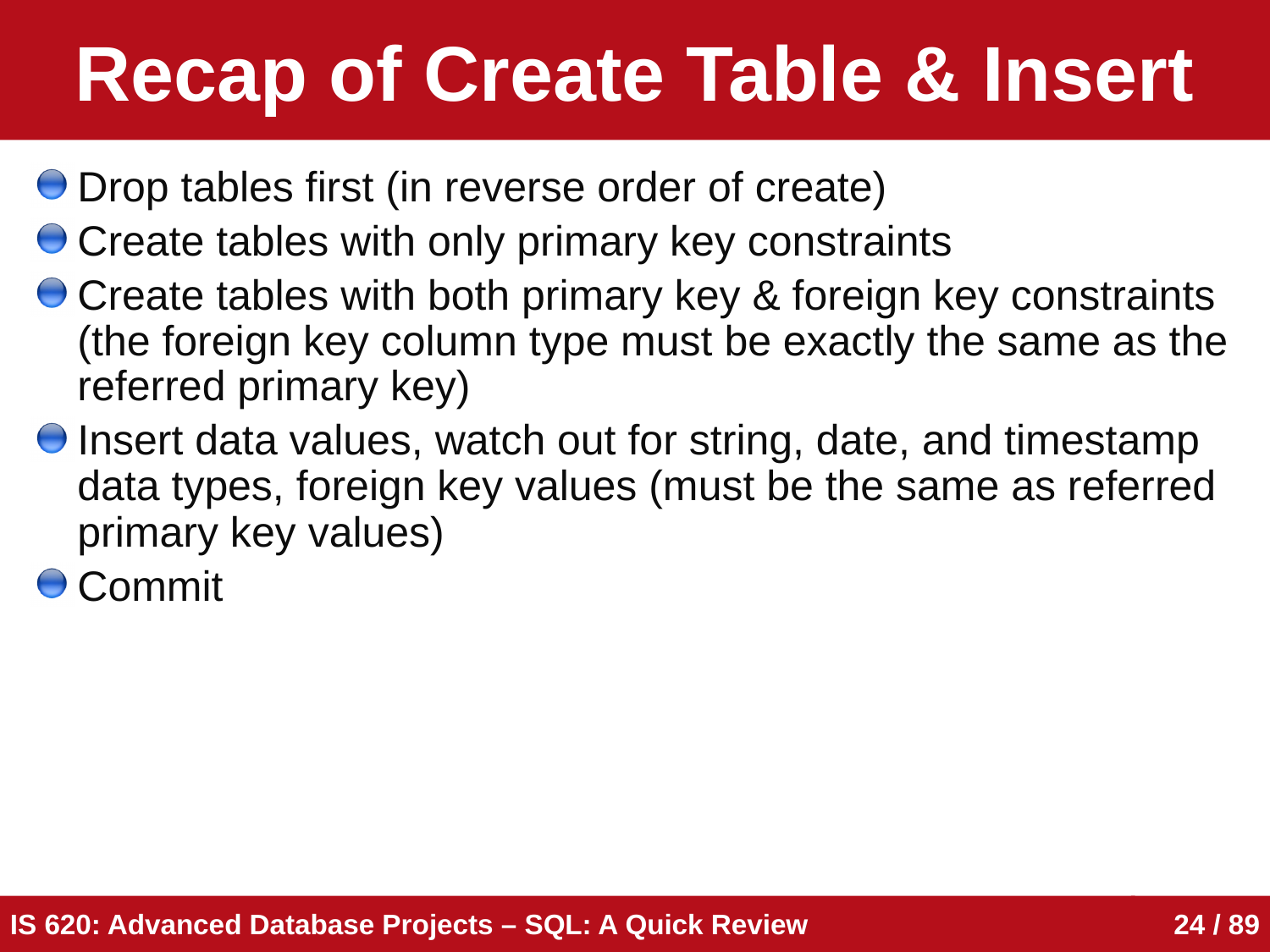

# Recap of Create Table & Insert
Drop tables first (in reverse order of create)
Create tables with only primary key constraints
Create tables with both primary key & foreign key constraints (the foreign key column type must be exactly the same as the referred primary key)
Insert data values, watch out for string, date, and timestamp data types, foreign key values (must be the same as referred primary key values)
Commit